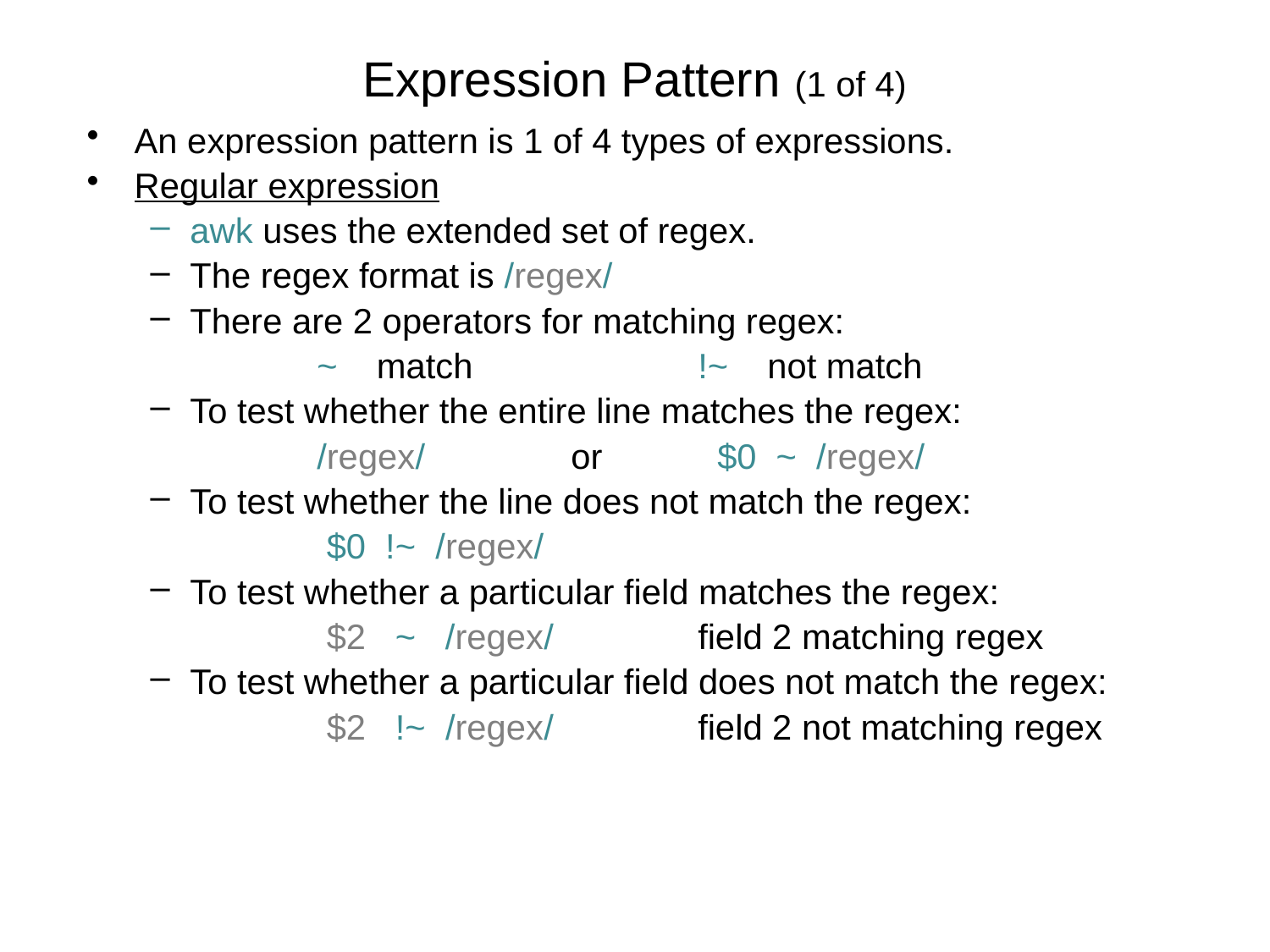

# Expression Pattern (1 of 4)
An expression pattern is 1 of 4 types of expressions.
Regular expression
awk uses the extended set of regex.
The regex format is /regex/
There are 2 operators for matching regex:
		~    match		!~    not match
To test whether the entire line matches the regex:
		/regex/	 	or	  $0  ~  /regex/
To test whether the line does not match the regex:
		 $0  !~  /regex/
To test whether a particular field matches the regex:
		 $2   ~   /regex/ 		field 2 matching regex
To test whether a particular field does not match the regex:
		 $2   !~  /regex/ 		field 2 not matching regex